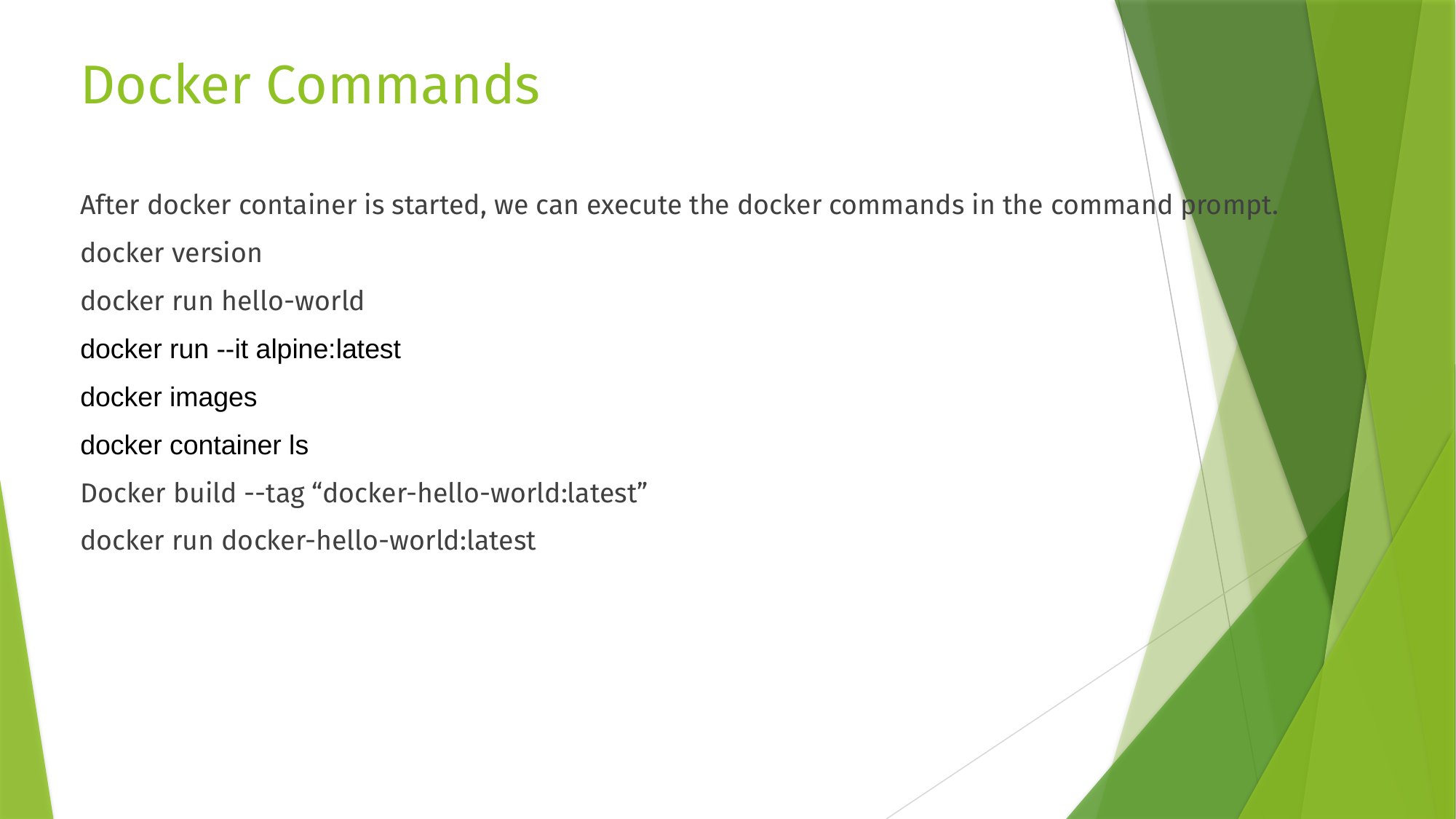

# Docker Commands
After docker container is started, we can execute the docker commands in the command prompt.
docker version
docker run hello-world
docker run --it alpine:latest
docker images
docker container ls
Docker build --tag “docker-hello-world:latest”
docker run docker-hello-world:latest